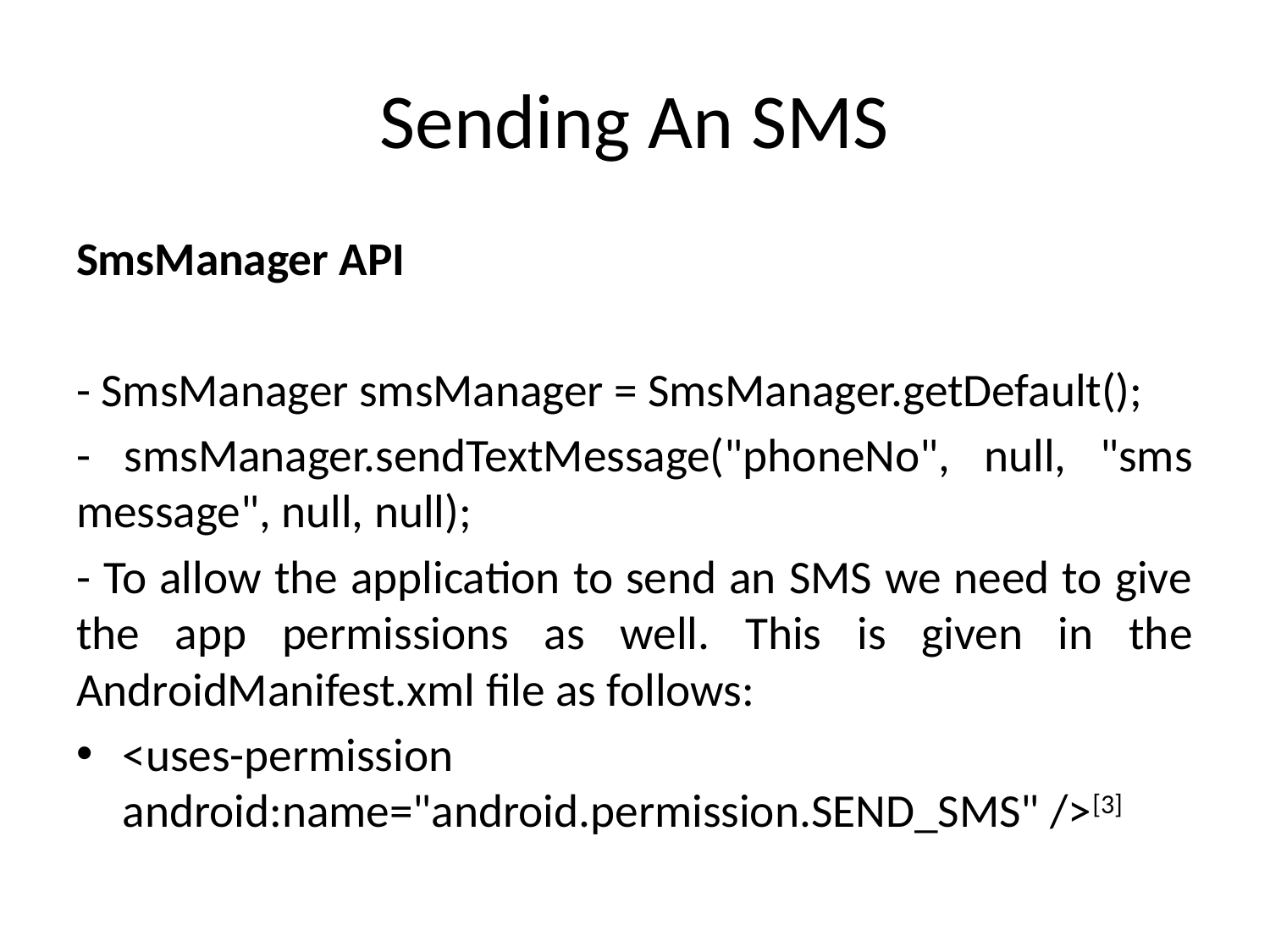

# Sending An SMS
SmsManager API

- SmsManager smsManager = SmsManager.getDefault();
- smsManager.sendTextMessage("phoneNo", null, "sms message", null, null);
- To allow the application to send an SMS we need to give the app permissions as well. This is given in the AndroidManifest.xml file as follows:
<uses-permission android:name="android.permission.SEND_SMS" />[3]